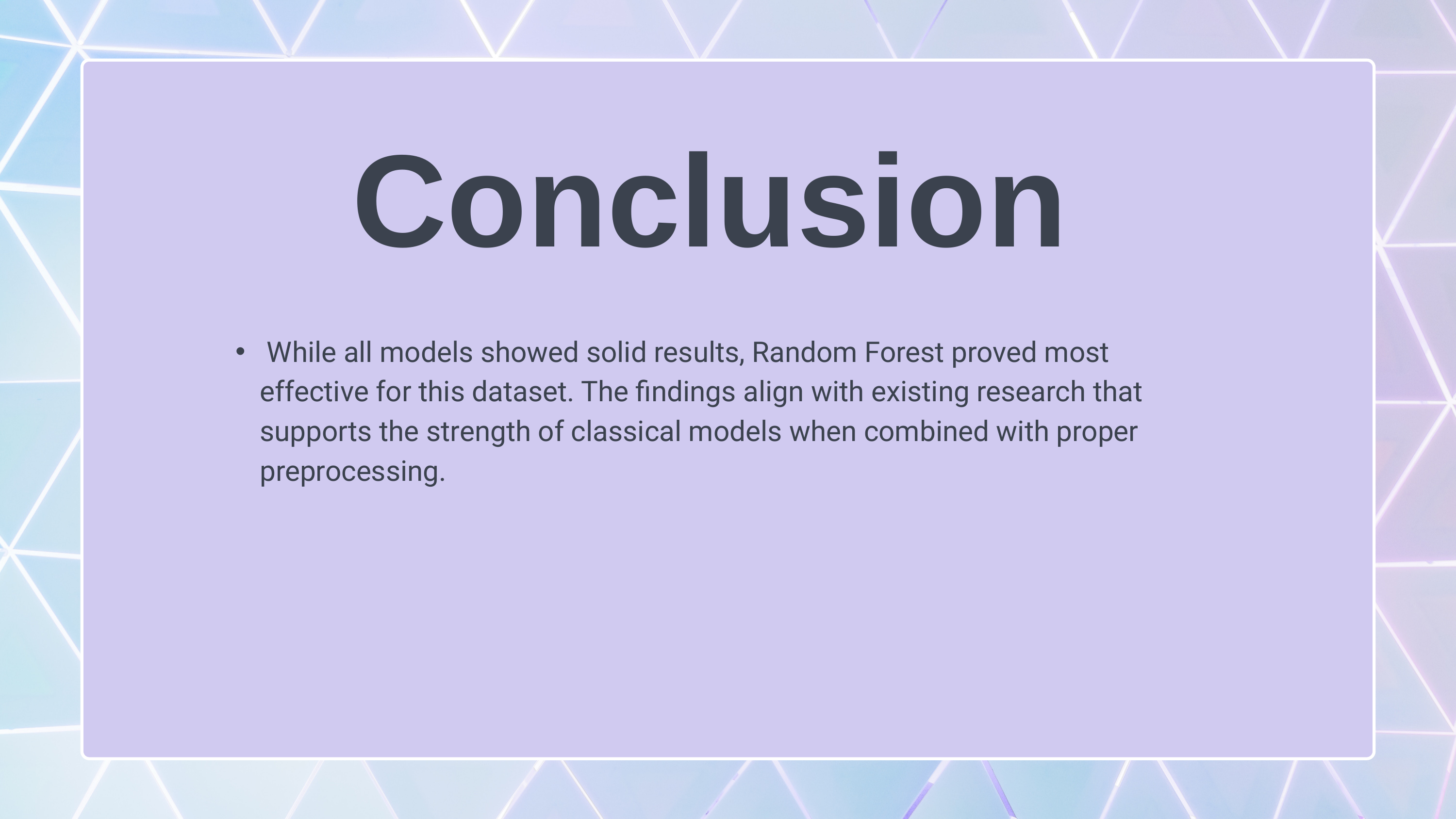

Conclusion
 While all models showed solid results, Random Forest proved most effective for this dataset. The findings align with existing research that supports the strength of classical models when combined with proper preprocessing.